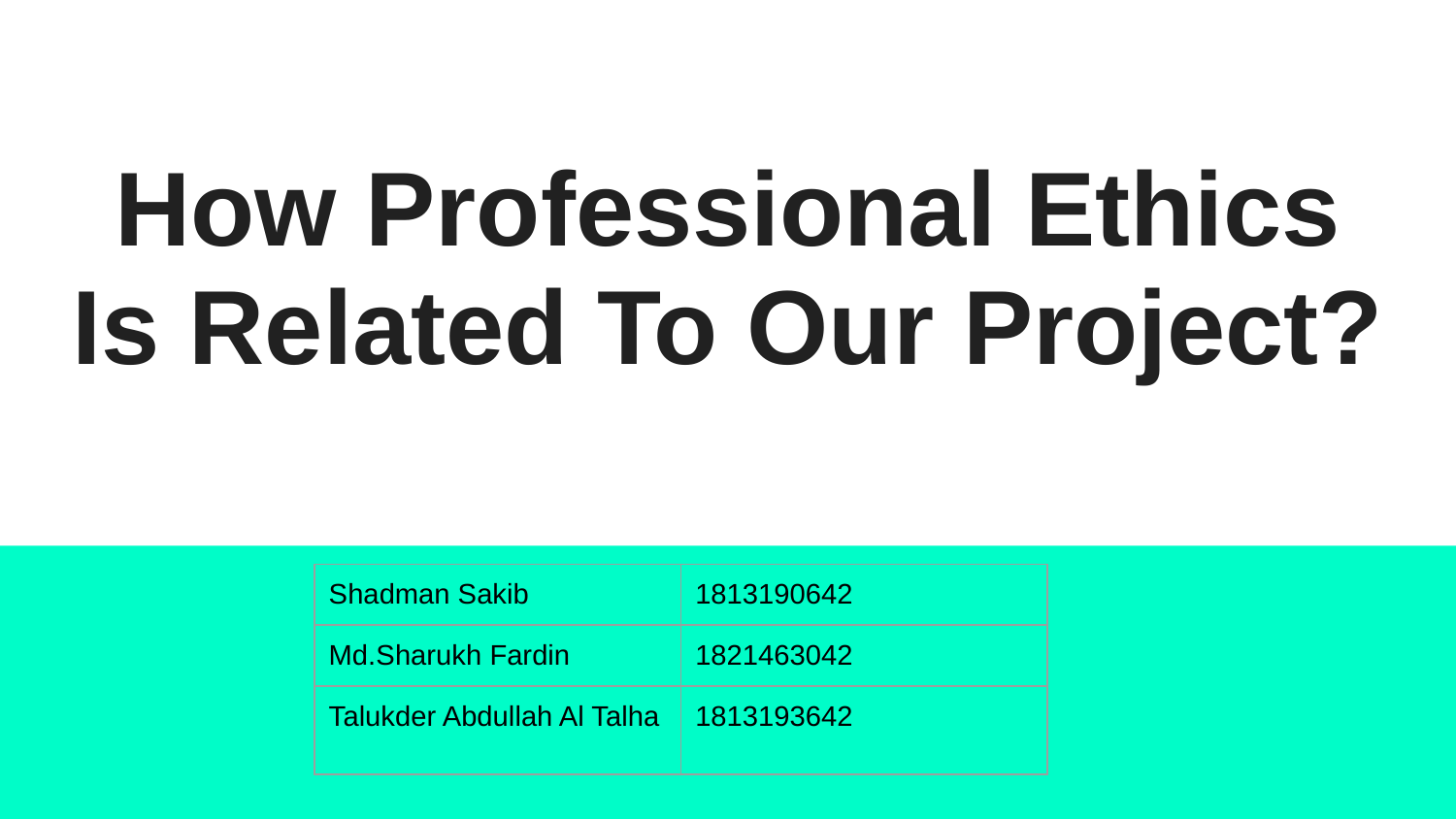

# How Professional Ethics Is Related To Our Project?
| Shadman Sakib | 1813190642 |
| --- | --- |
| Md.Sharukh Fardin | 1821463042 |
| Talukder Abdullah Al Talha | 1813193642 |